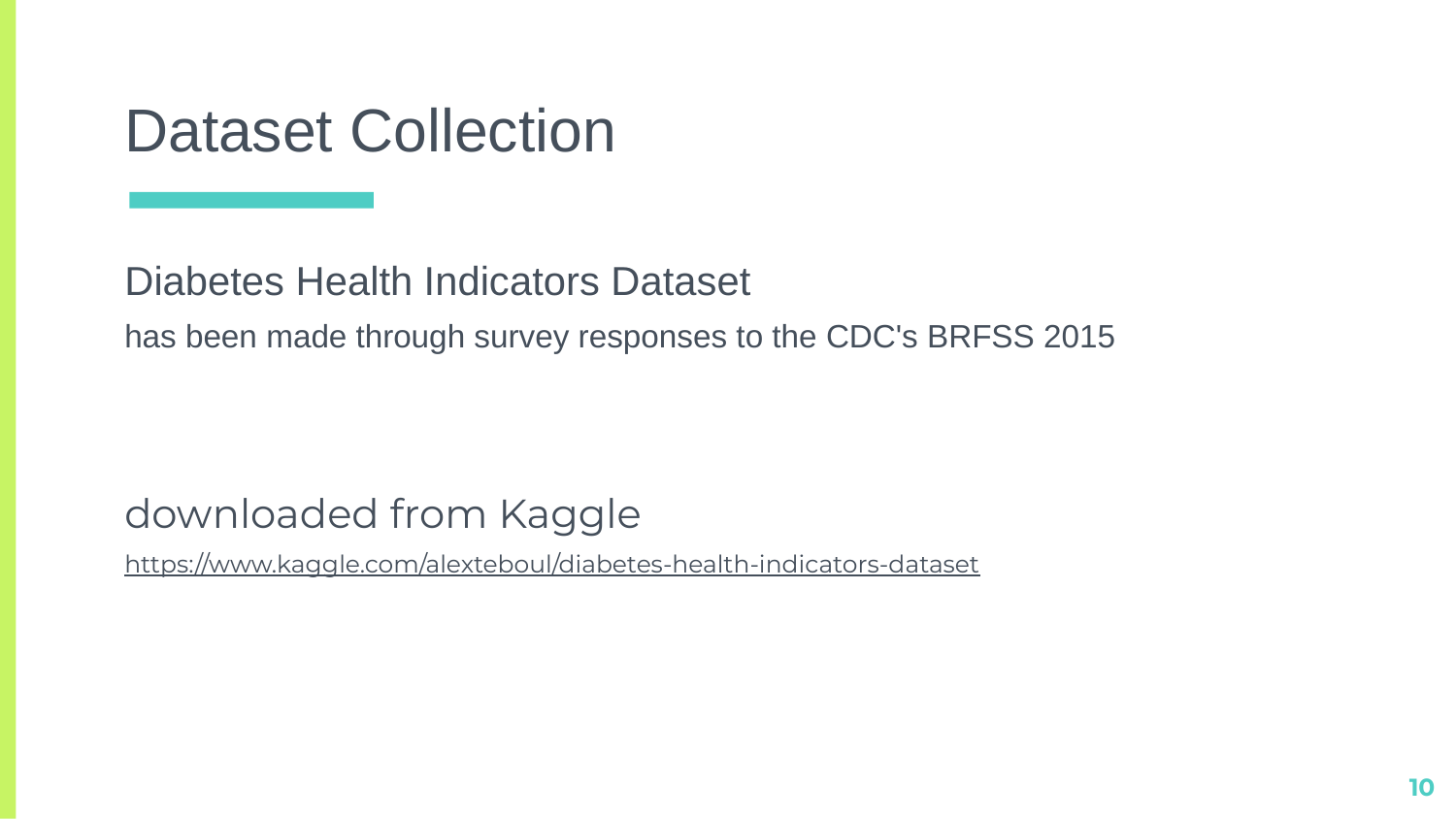

# Dataset Collection
Diabetes Health Indicators Dataset
has been made through survey responses to the CDC's BRFSS 2015

downloaded from Kaggle
https://www.kaggle.com/alexteboul/diabetes-health-indicators-dataset

Diabetes Health Indicators Datas
10